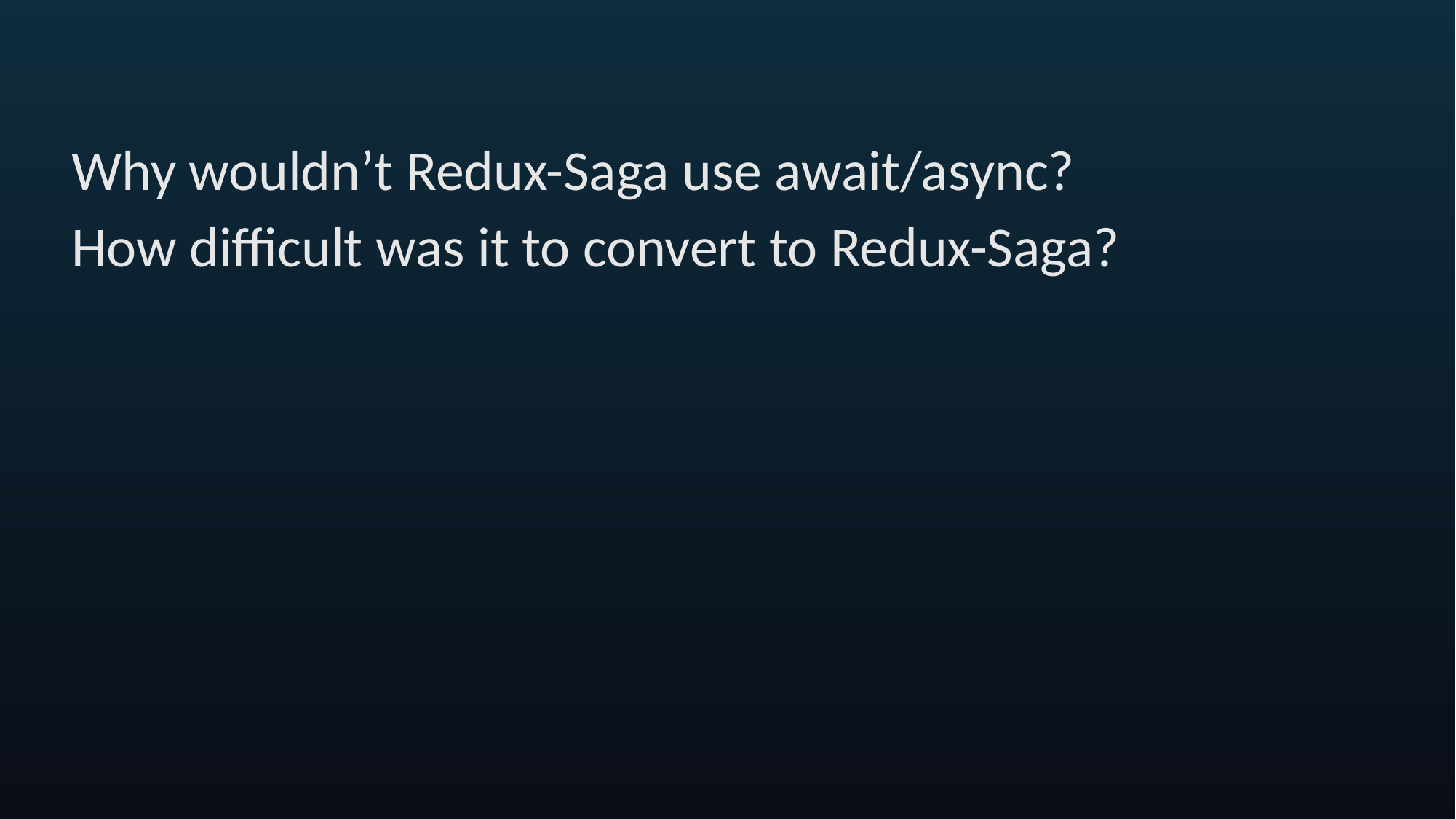

Why wouldn’t Redux-Saga use await/async?
How difficult was it to convert to Redux-Saga?